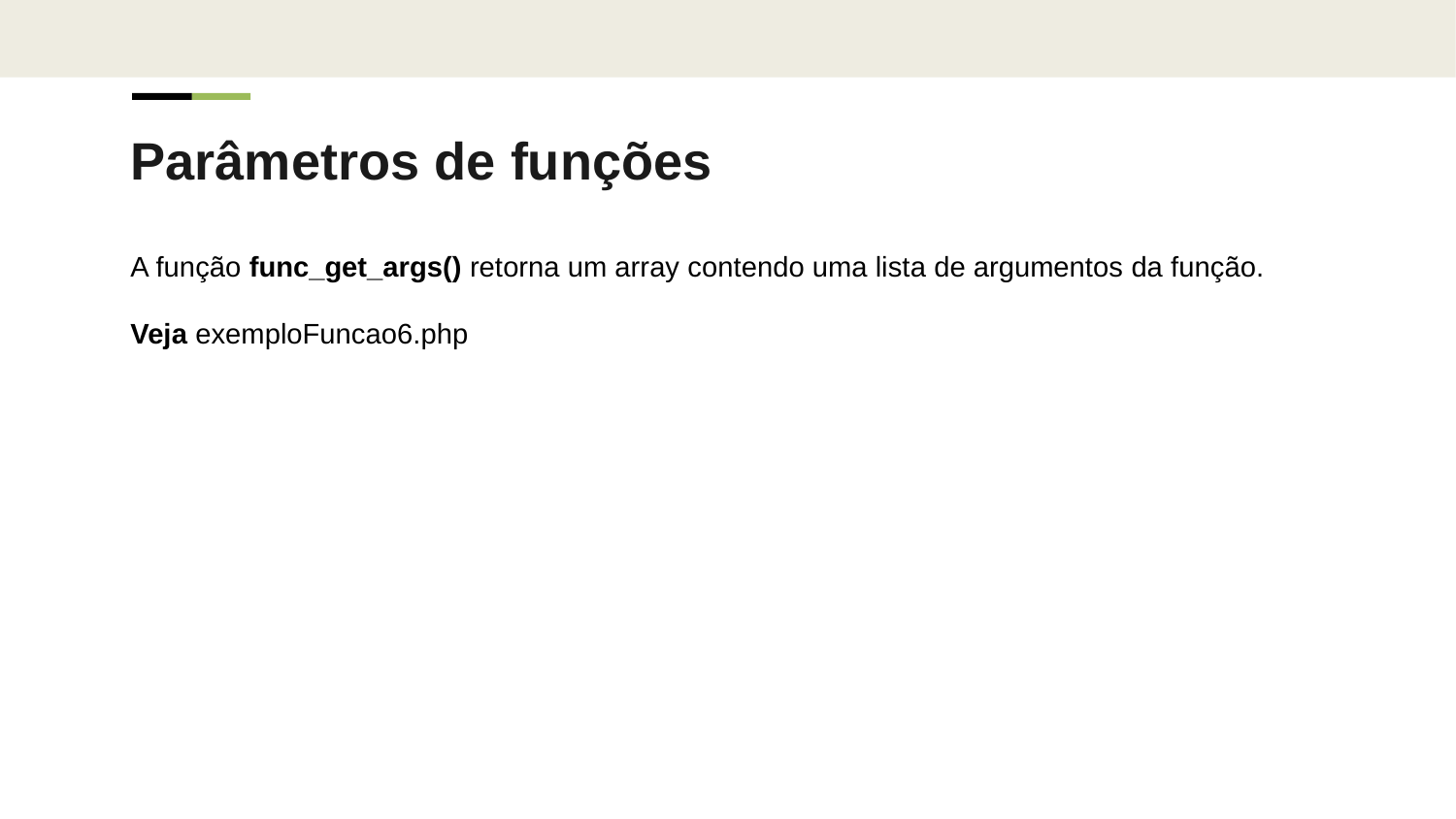

Parâmetros de funções
A função func_get_args() retorna um array contendo uma lista de argumentos da função.

Veja exemploFuncao6.php